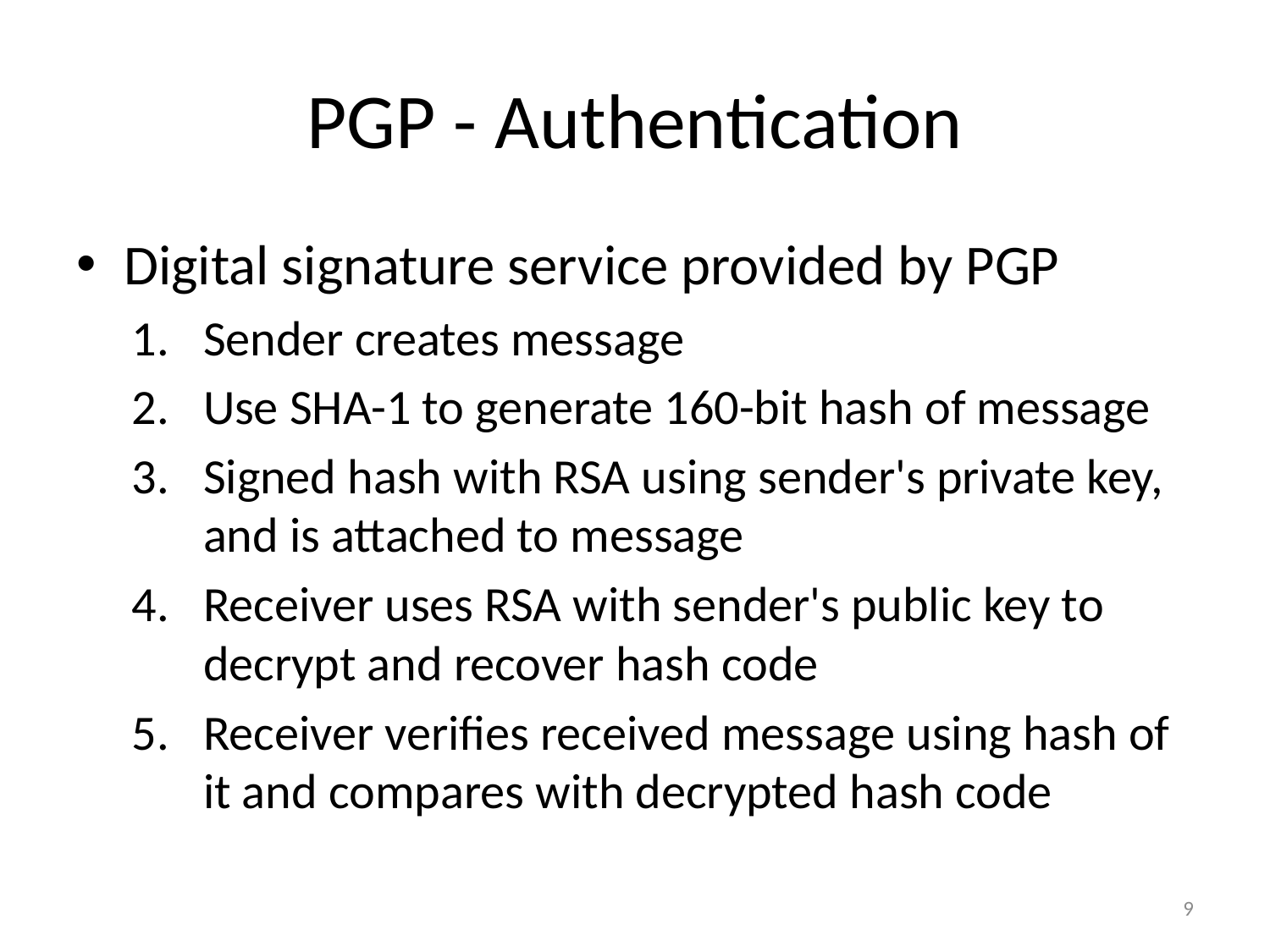

# PGP - Authentication
Digital signature service provided by PGP
Sender creates message
Use SHA-1 to generate 160-bit hash of message
Signed hash with RSA using sender's private key, and is attached to message
Receiver uses RSA with sender's public key to decrypt and recover hash code
Receiver verifies received message using hash of it and compares with decrypted hash code
9